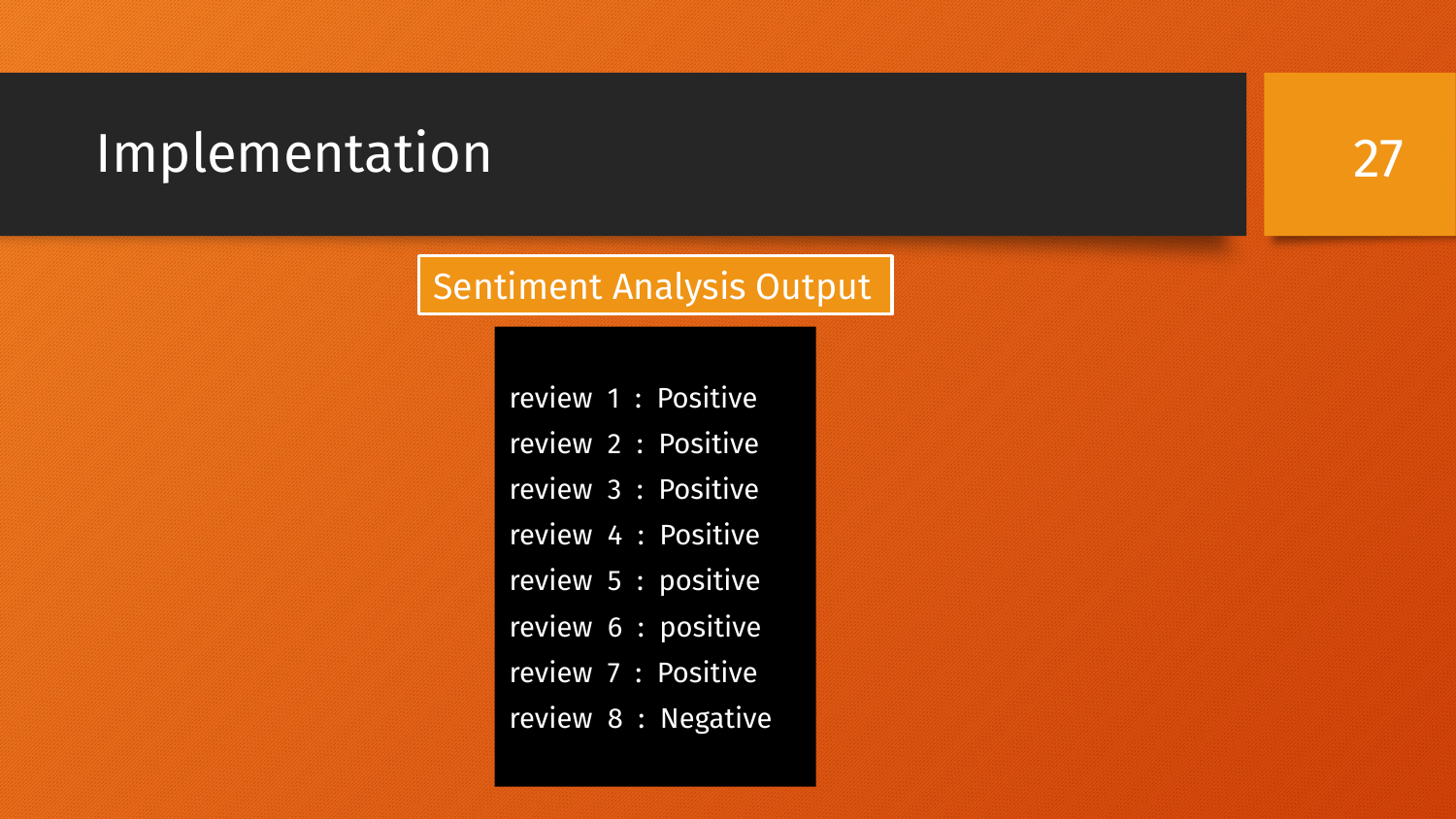

# Implementation
27
Sentiment Analysis Output

review  1  :  Positive
review  2  :  Positive
review  3  :  Positive
review  4  :  Positive
review  5  :  positive
review  6  :  positive
review  7  :  Positive
review  8  :  Negative